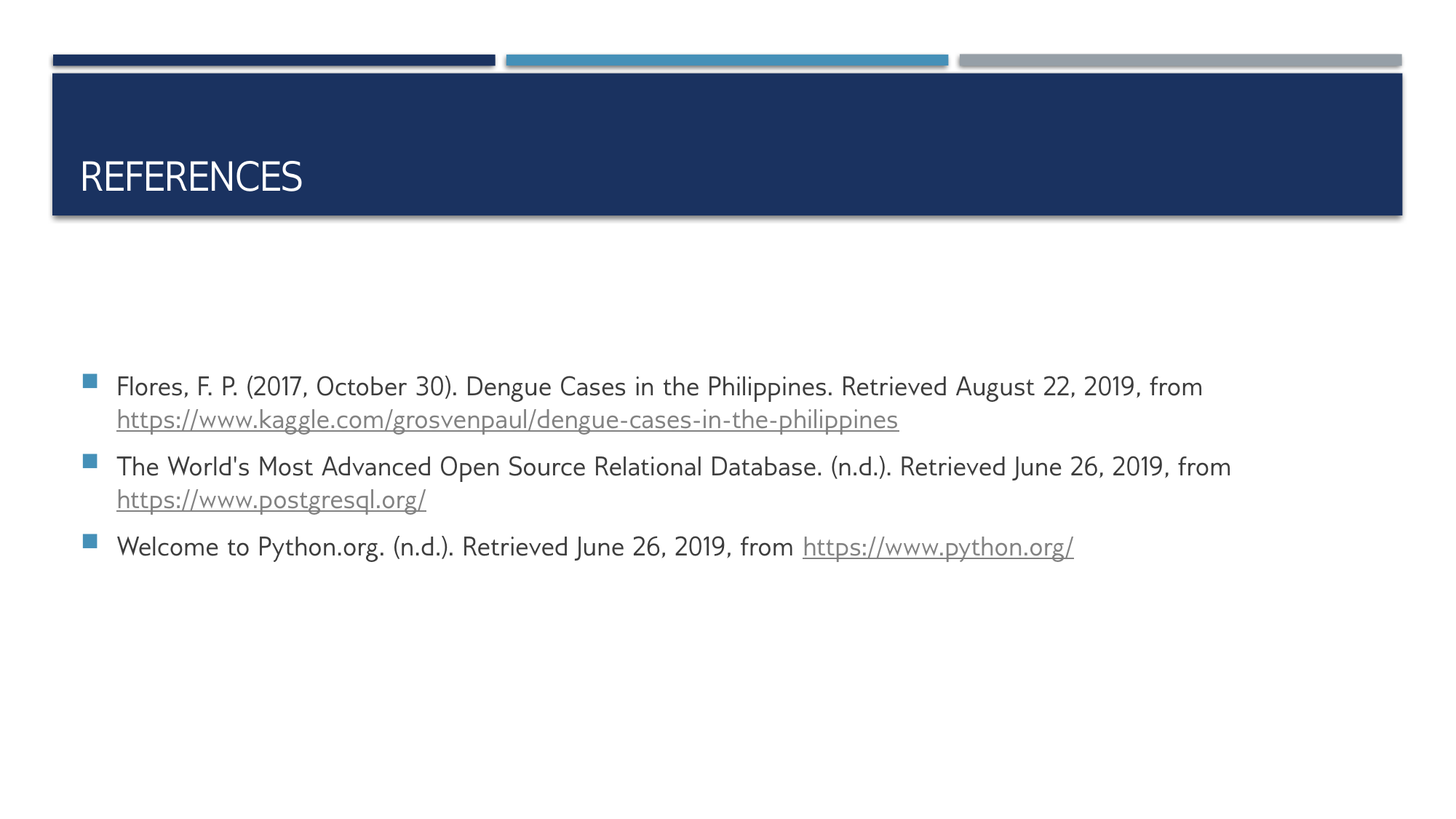

# References
Flores, F. P. (2017, October 30). Dengue Cases in the Philippines. Retrieved August 22, 2019, from https://www.kaggle.com/grosvenpaul/dengue-cases-in-the-philippines
The World's Most Advanced Open Source Relational Database. (n.d.). Retrieved June 26, 2019, from https://www.postgresql.org/
Welcome to Python.org. (n.d.). Retrieved June 26, 2019, from https://www.python.org/